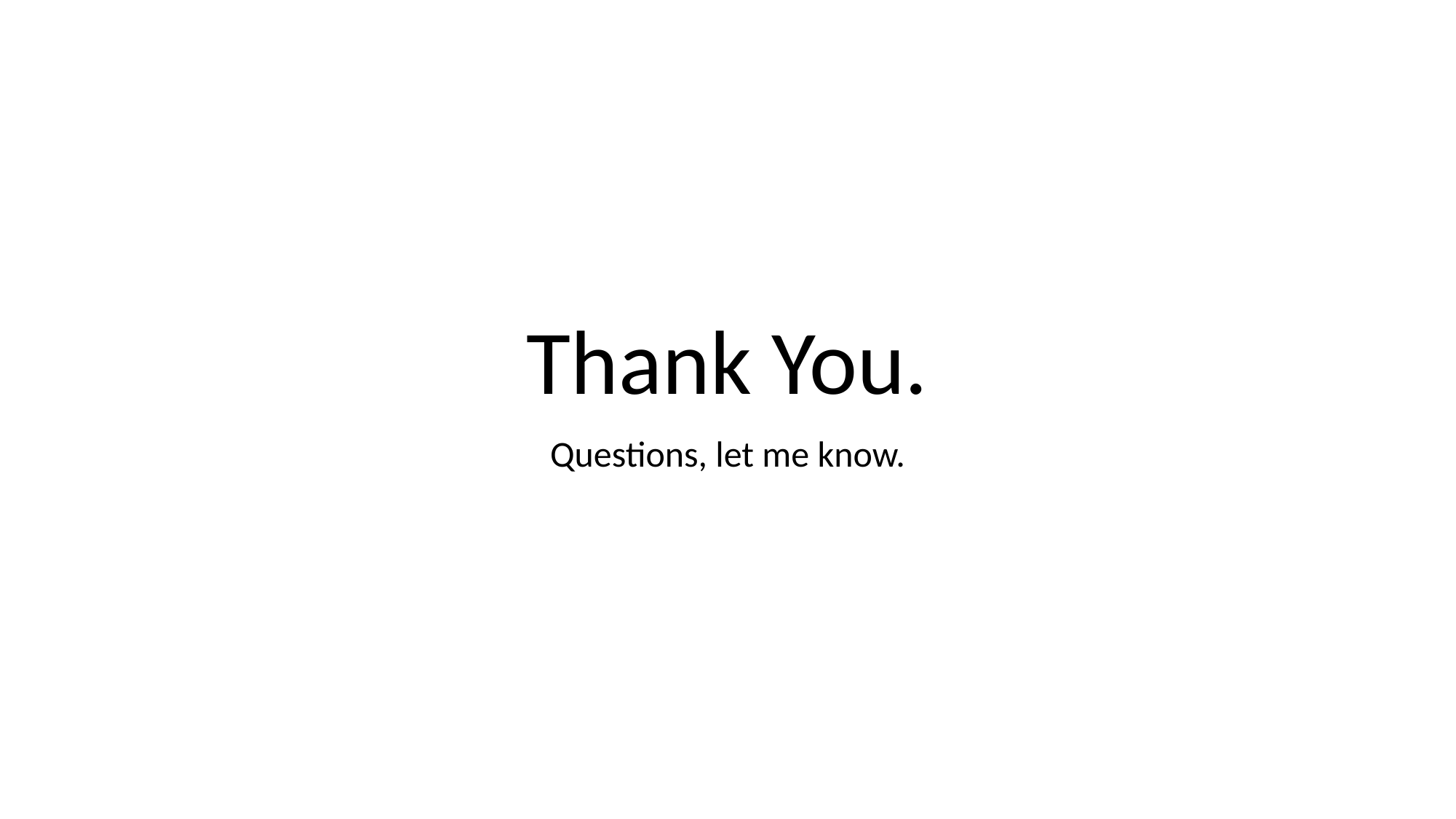

# Thank You.
Questions, let me know.